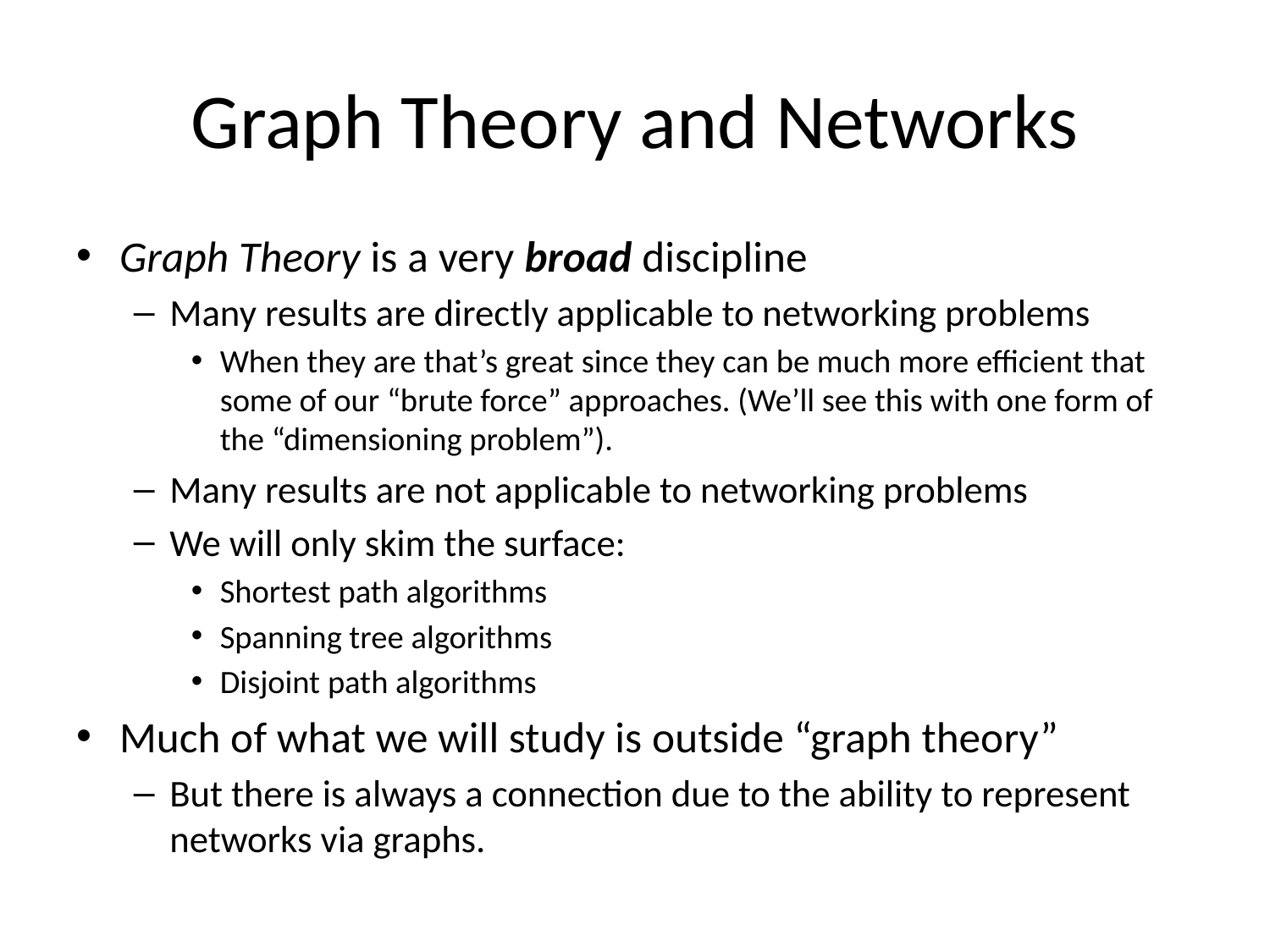

# Graph Theory and Networks
Graph Theory is a very broad discipline
Many results are directly applicable to networking problems
When they are that’s great since they can be much more efficient that some of our “brute force” approaches. (We’ll see this with one form of the “dimensioning problem”).
Many results are not applicable to networking problems
We will only skim the surface:
Shortest path algorithms
Spanning tree algorithms
Disjoint path algorithms
Much of what we will study is outside “graph theory”
But there is always a connection due to the ability to represent networks via graphs.